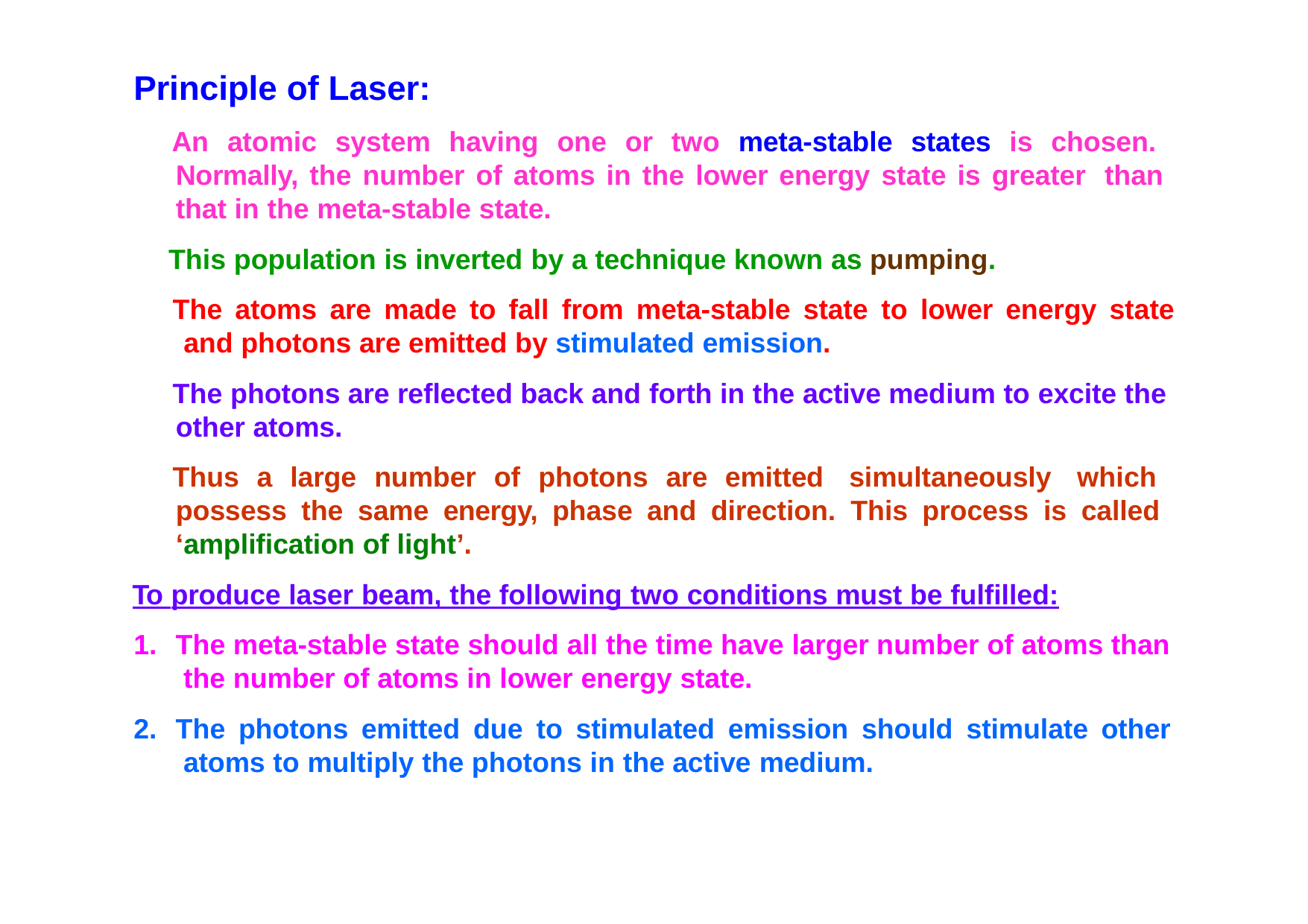

# Principle of Laser:
An atomic system having one or two meta-stable states is chosen.  Normally, the number of atoms in the lower energy state is greater than  that in the meta-stable state.
This population is inverted by a technique known as pumping.
The atoms are made to fall from meta-stable state to lower energy state  and photons are emitted by stimulated emission.
The photons are reflected back and forth in the active medium to excite the  other atoms.
Thus a large number of photons are emitted simultaneously which  possess the same energy, phase and direction. This process is called  ‘amplification of light’.
To produce laser beam, the following two conditions must be fulfilled:
The meta-stable state should all the time have larger number of atoms than  the number of atoms in lower energy state.
The photons emitted due to stimulated emission should stimulate other  atoms to multiply the photons in the active medium.